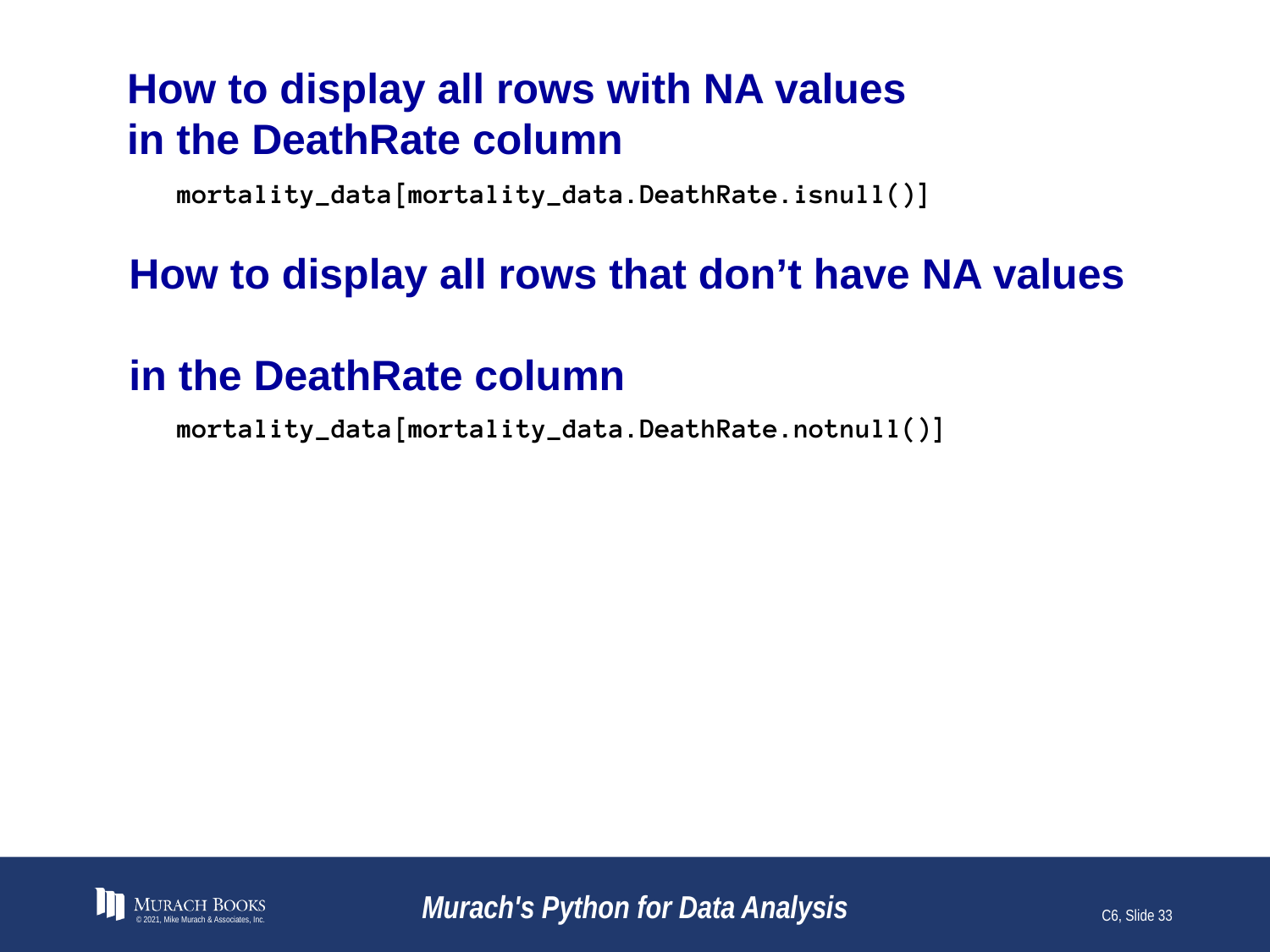

# How to display all rows with NA values in the DeathRate column
mortality_data[mortality_data.DeathRate.isnull()]
How to display all rows that don’t have NA values
in the DeathRate column
mortality_data[mortality_data.DeathRate.notnull()]

© 2021, Mike Murach & Associates, Inc.
Murach's Python for Data Analysis

C6, Slide 33